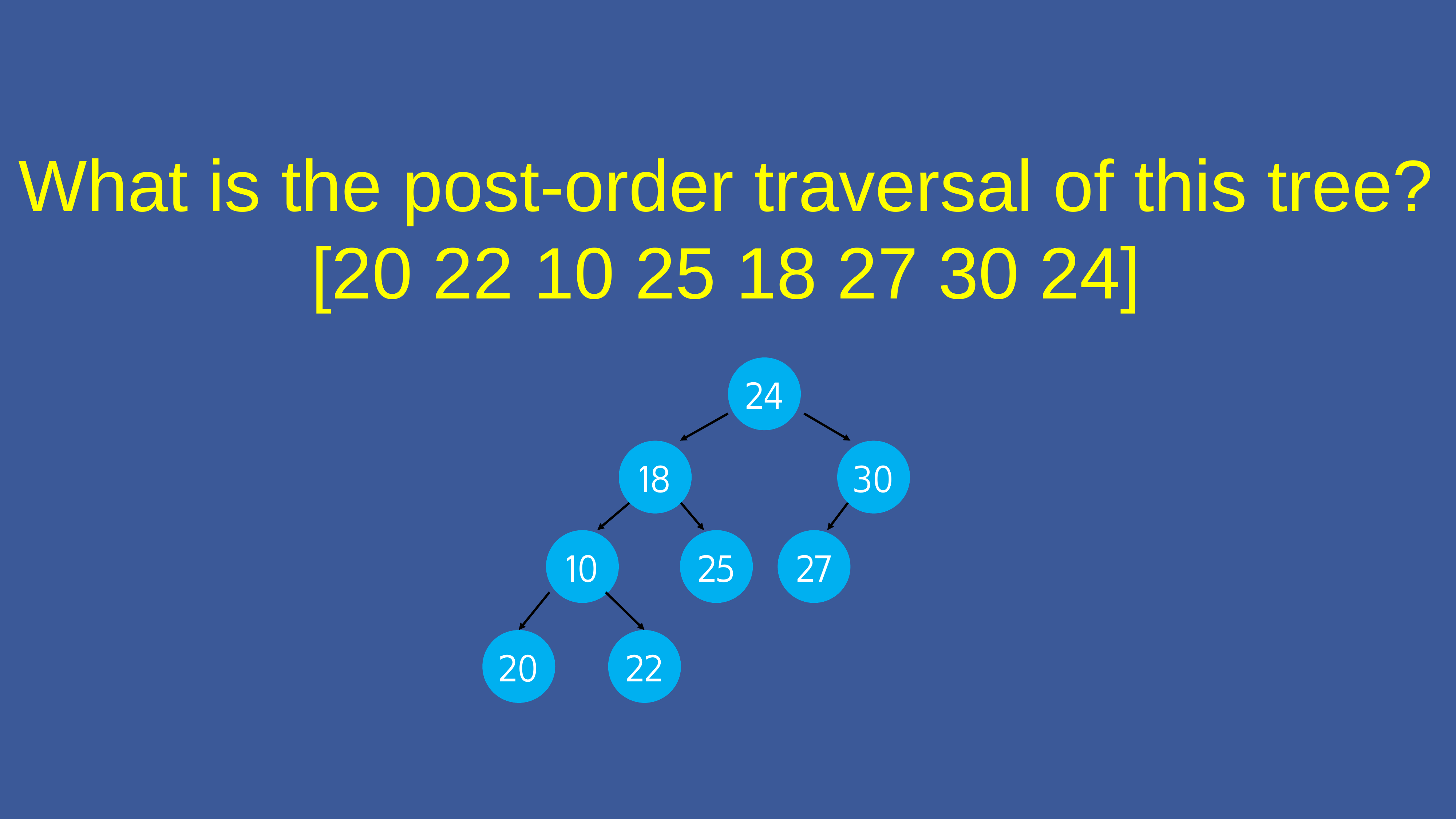

# What is the post-order traversal of this tree? [20 22 10 25 18 27 30 24]
24
18
30
10
25
27
20
22